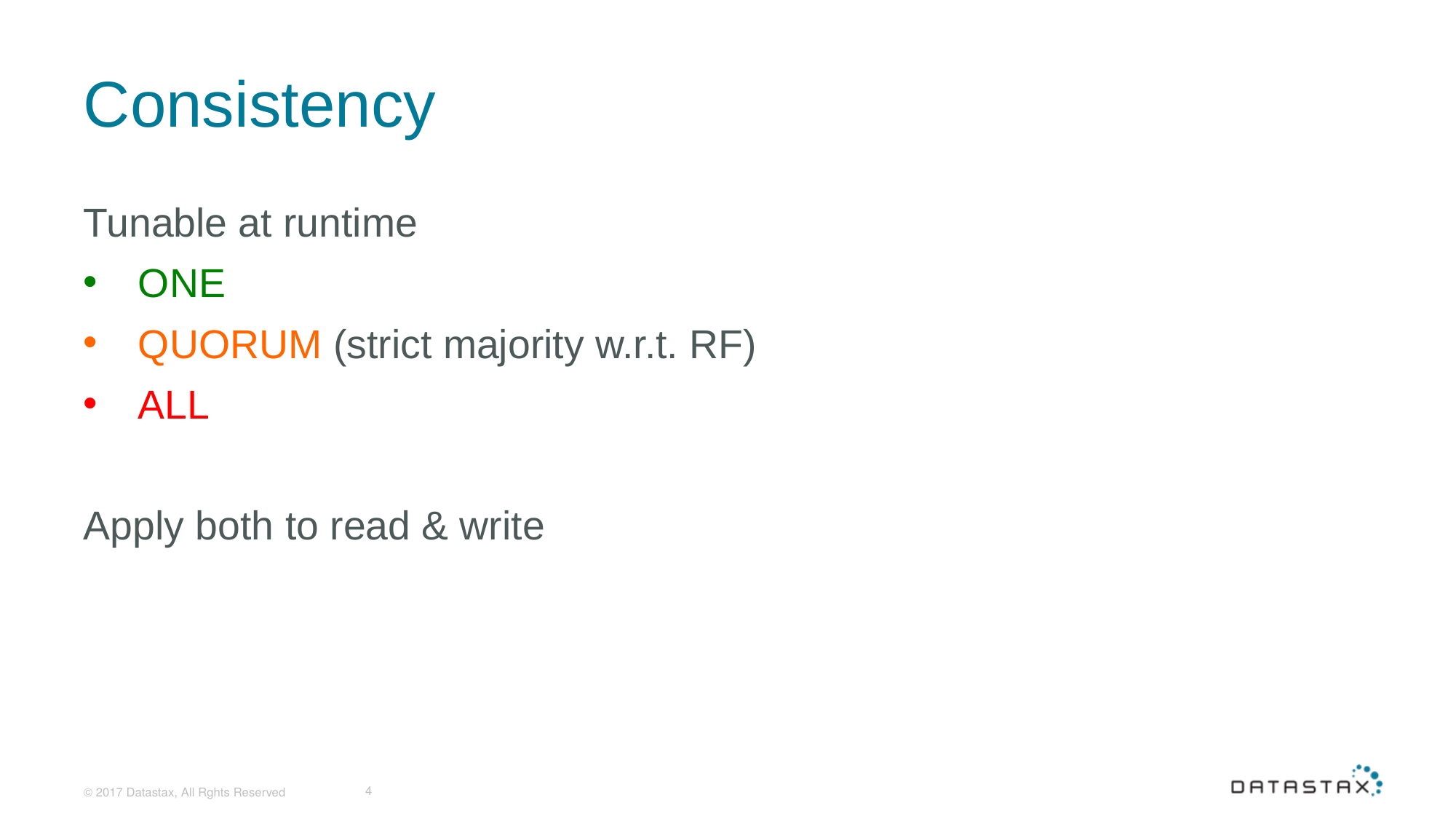

# Consistency
Tunable at runtime
ONE
QUORUM (strict majority w.r.t. RF)
ALL

Apply both to read & write

© 2017 Datastax, All Rghts Reserved
4